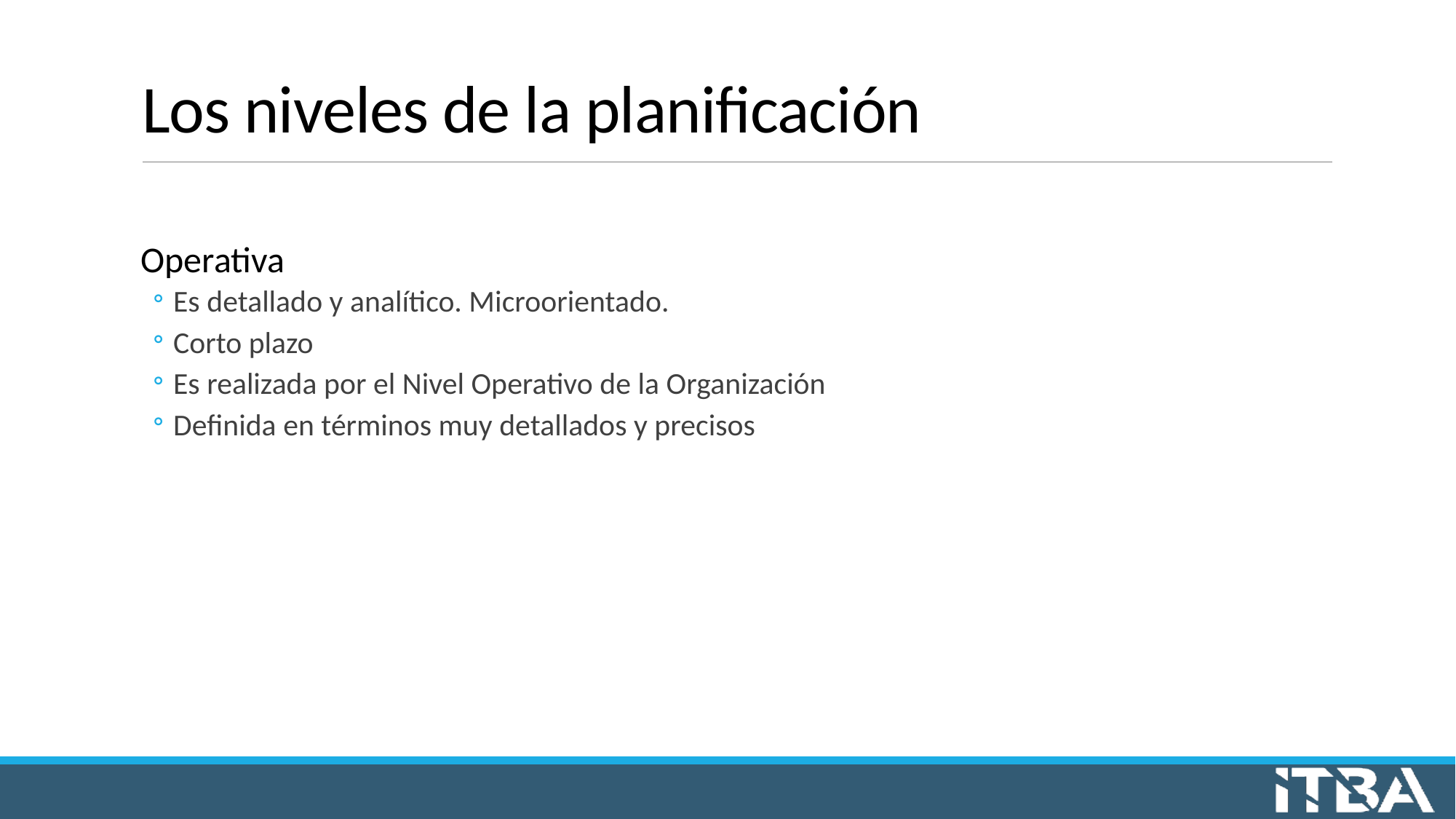

# Los niveles de la planificación

Operativa
Es detallado y analítico. Microorientado.
Corto plazo
Es realizada por el Nivel Operativo de la Organización
Definida en términos muy detallados y precisos